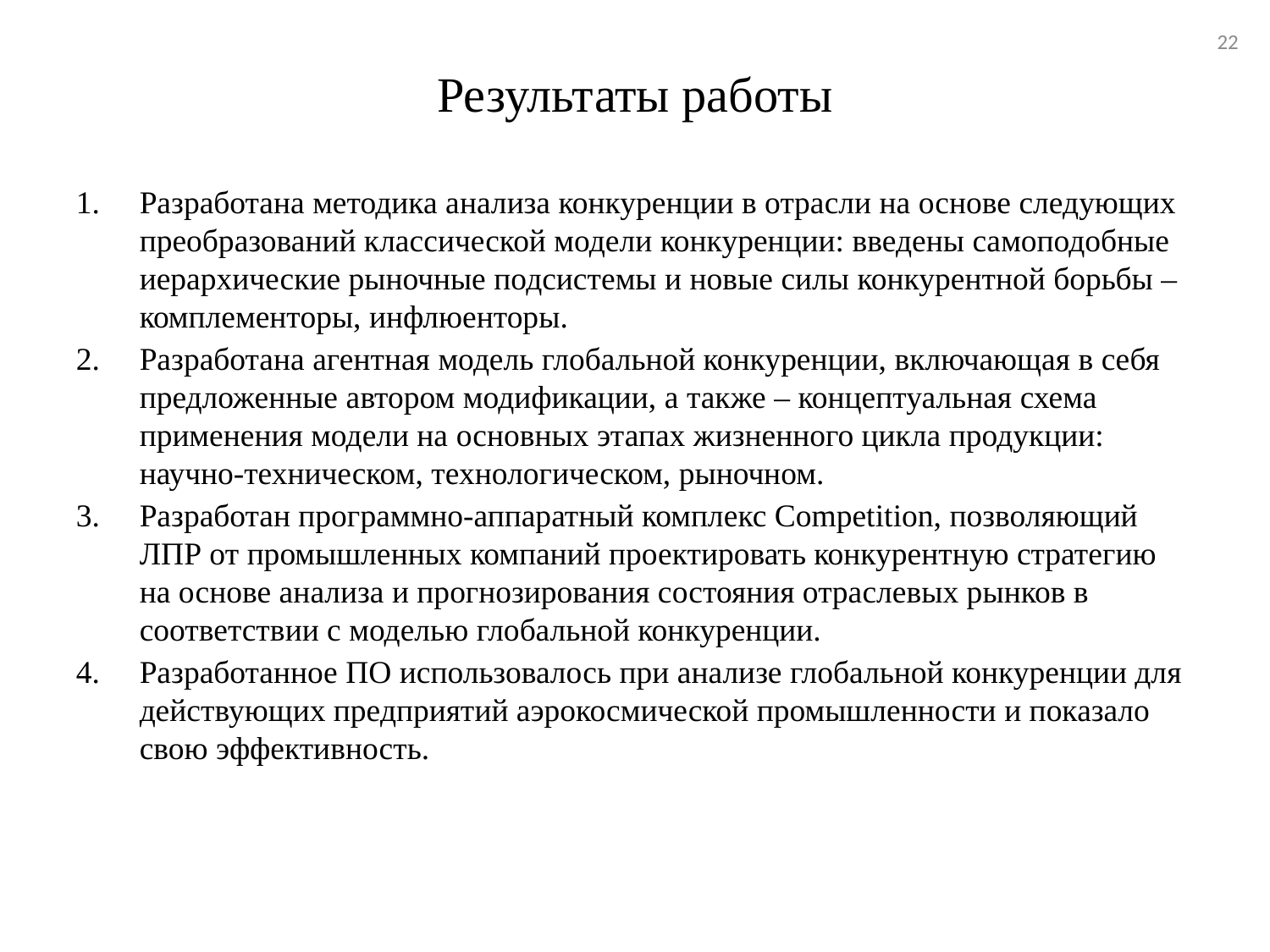

22
# Результаты работы
Разработана методика анализа конкуренции в отрасли на основе следующих преобразований классической модели конкуренции: введены самоподобные иерархические рыночные подсистемы и новые силы конкурентной борьбы – комплементоры, инфлюенторы.
Разработана агентная модель глобальной конкуренции, включающая в себя предложенные автором модификации, а также – концептуальная схема применения модели на основных этапах жизненного цикла продукции: научно-техническом, технологическом, рыночном.
Разработан программно-аппаратный комплекс Competition, позволяющий ЛПР от промышленных компаний проектировать конкурентную стратегию на основе анализа и прогнозирования состояния отраслевых рынков в соответствии с моделью глобальной конкуренции.
Разработанное ПО использовалось при анализе глобальной конкуренции для действующих предприятий аэрокосмической промышленности и показало свою эффективность.